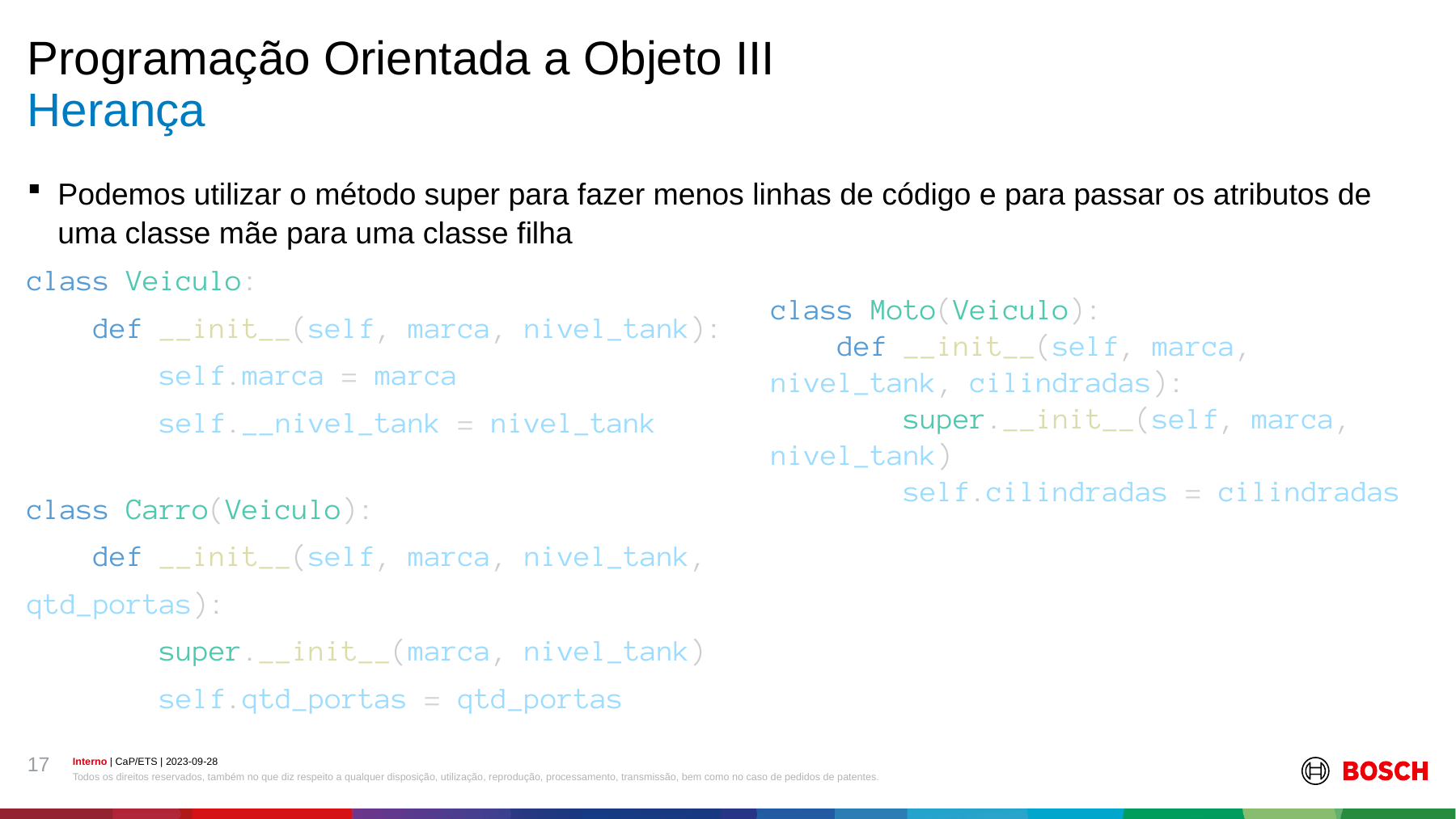

Programação Orientada a Objeto III
# Herança
Podemos utilizar o método super para fazer menos linhas de código e para passar os atributos de uma classe mãe para uma classe filha
class Veiculo:
    def __init__(self, marca, nivel_tank):
        self.marca = marca
        self.__nivel_tank = nivel_tank
class Carro(Veiculo):
    def __init__(self, marca, nivel_tank,
qtd_portas):
        super.__init__(marca, nivel_tank)
        self.qtd_portas = qtd_portas

class Moto(Veiculo):
    def __init__(self, marca, nivel_tank, cilindradas):
        super.__init__(self, marca, nivel_tank)
        self.cilindradas = cilindradas

17